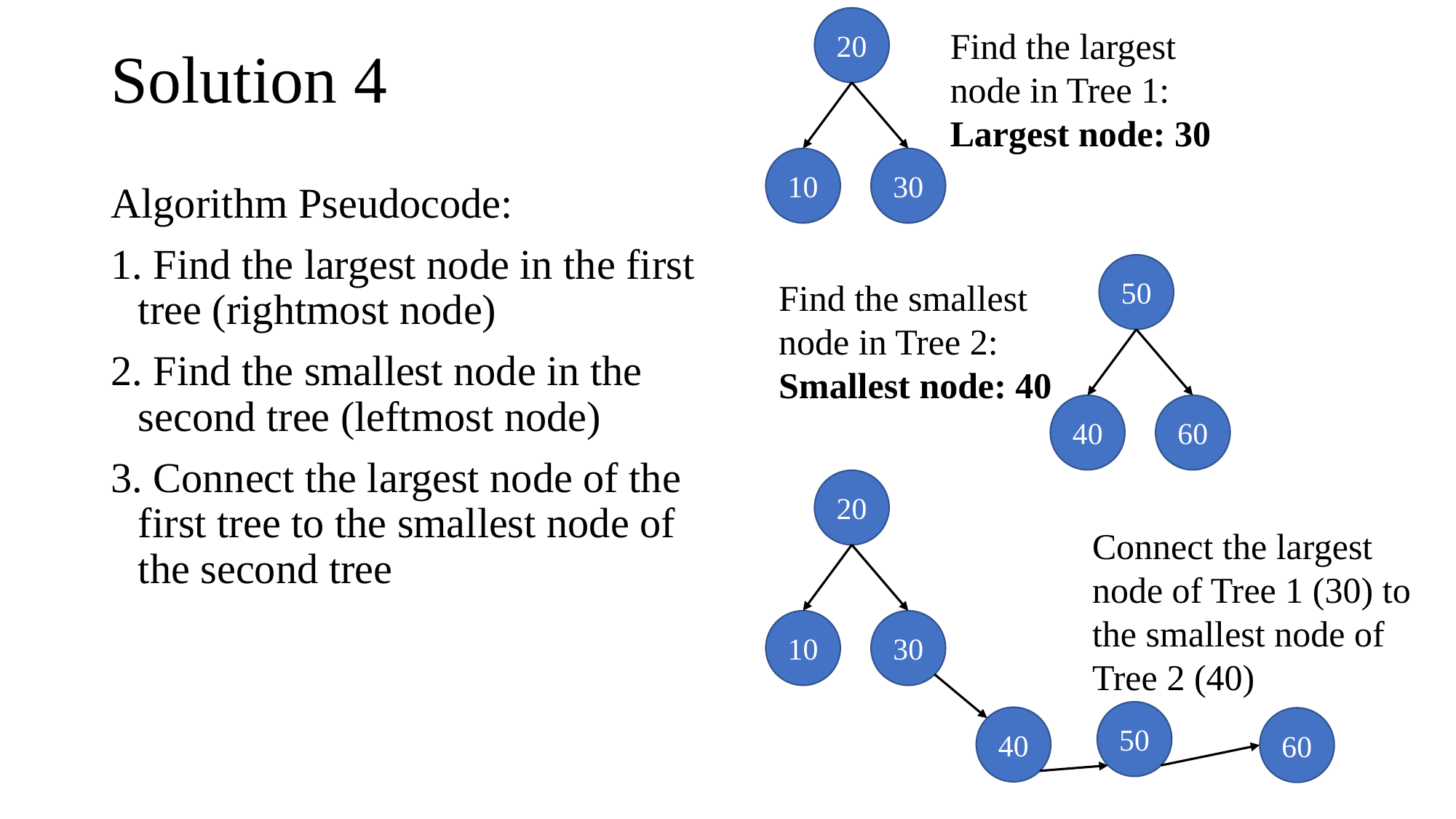

# Solution 4
20
Find the largest node in Tree 1:
Largest node: 30
10
30
Algorithm Pseudocode:
 Find the largest node in the first tree (rightmost node)
 Find the smallest node in the second tree (leftmost node)
 Connect the largest node of the first tree to the smallest node of the second tree
50
Find the smallest node in Tree 2:
Smallest node: 40
40
60
20
Connect the largest node of Tree 1 (30) to the smallest node of Tree 2 (40)
10
30
50
40
60